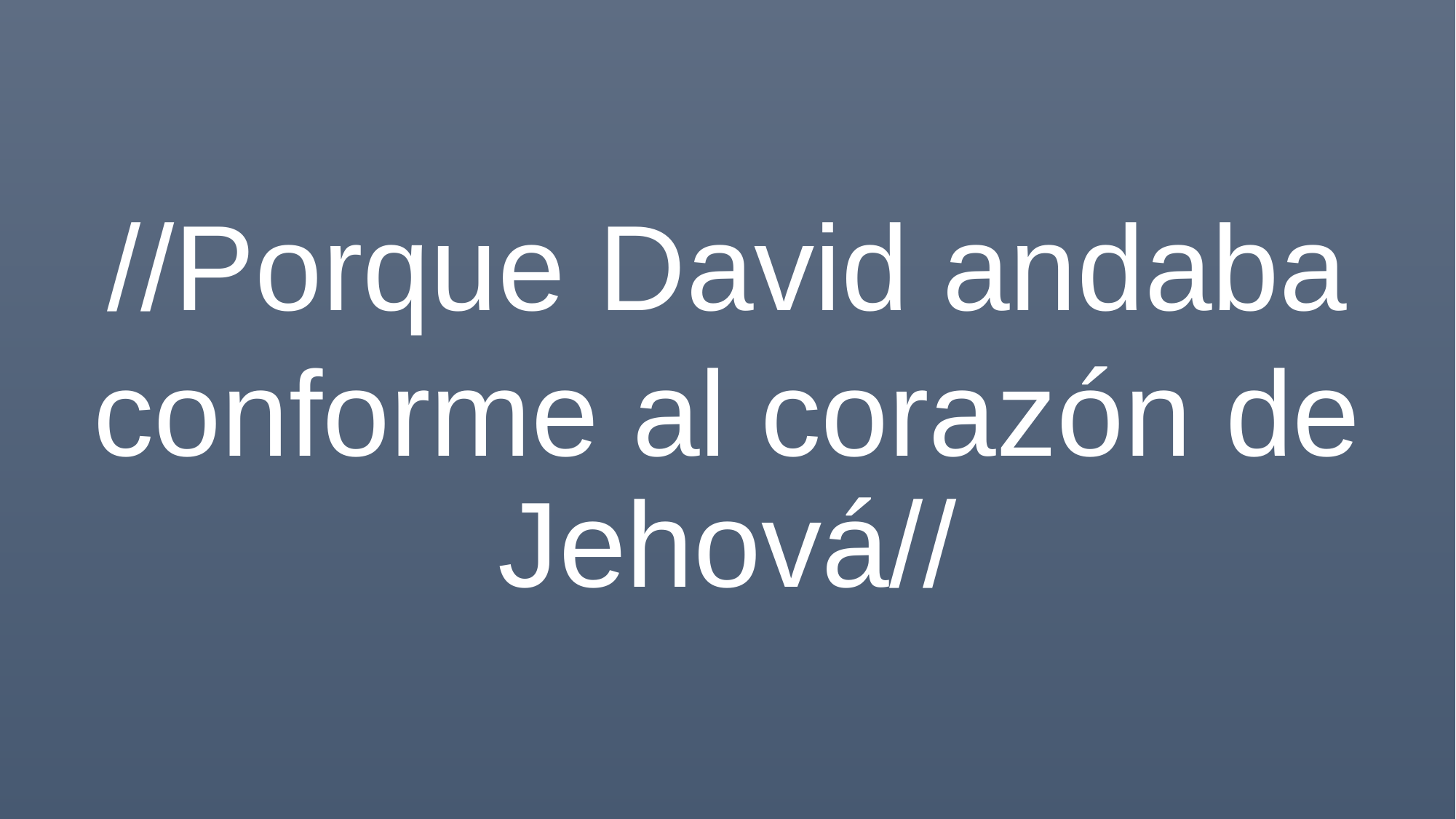

//Porque David andaba
conforme al corazón de Jehová//